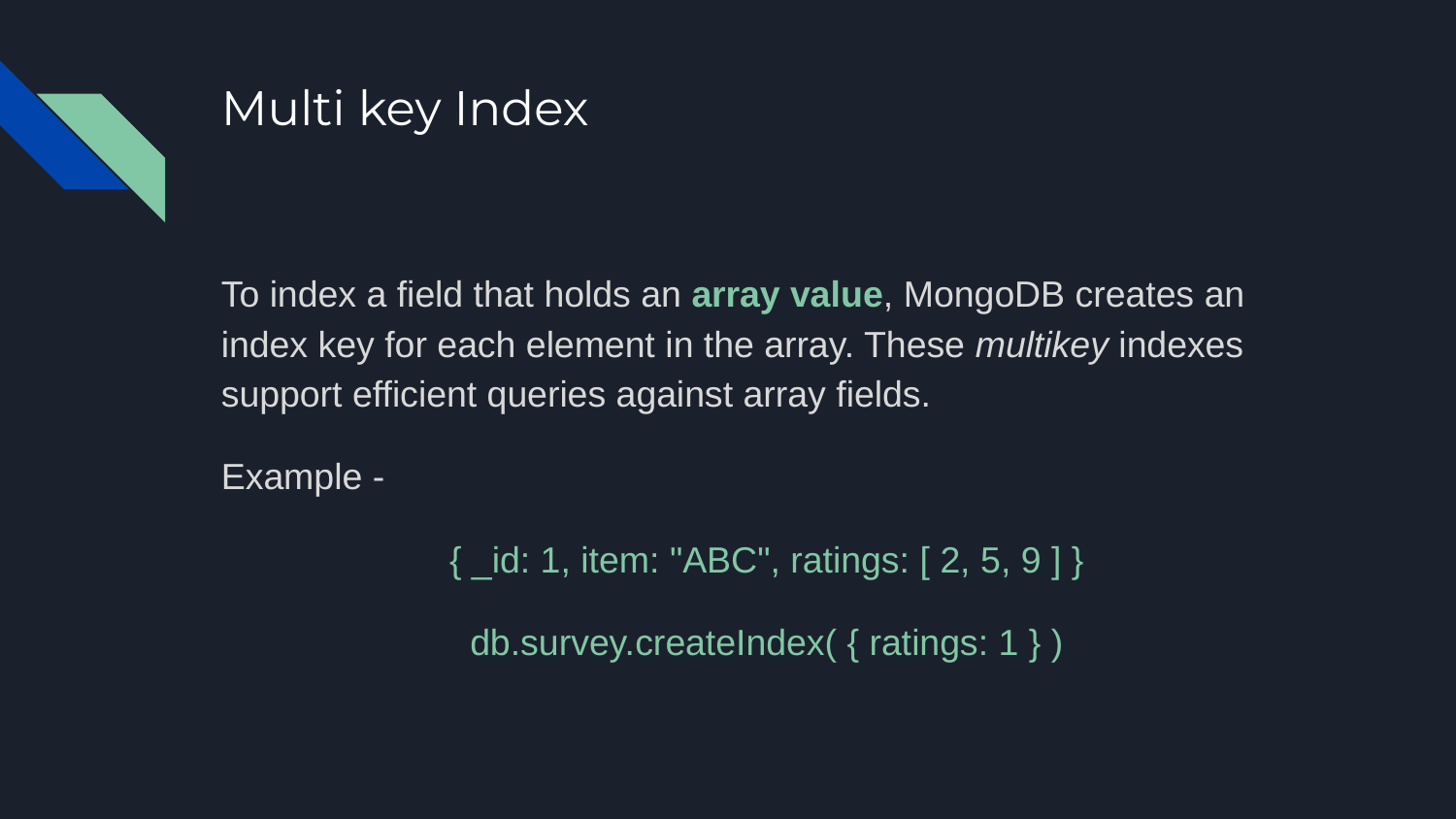

# Multi key Index
To index a field that holds an array value, MongoDB creates an index key for each element in the array. These multikey indexes support efficient queries against array fields.
Example -
{ _id: 1, item: "ABC", ratings: [ 2, 5, 9 ] }
db.survey.createIndex( { ratings: 1 } )